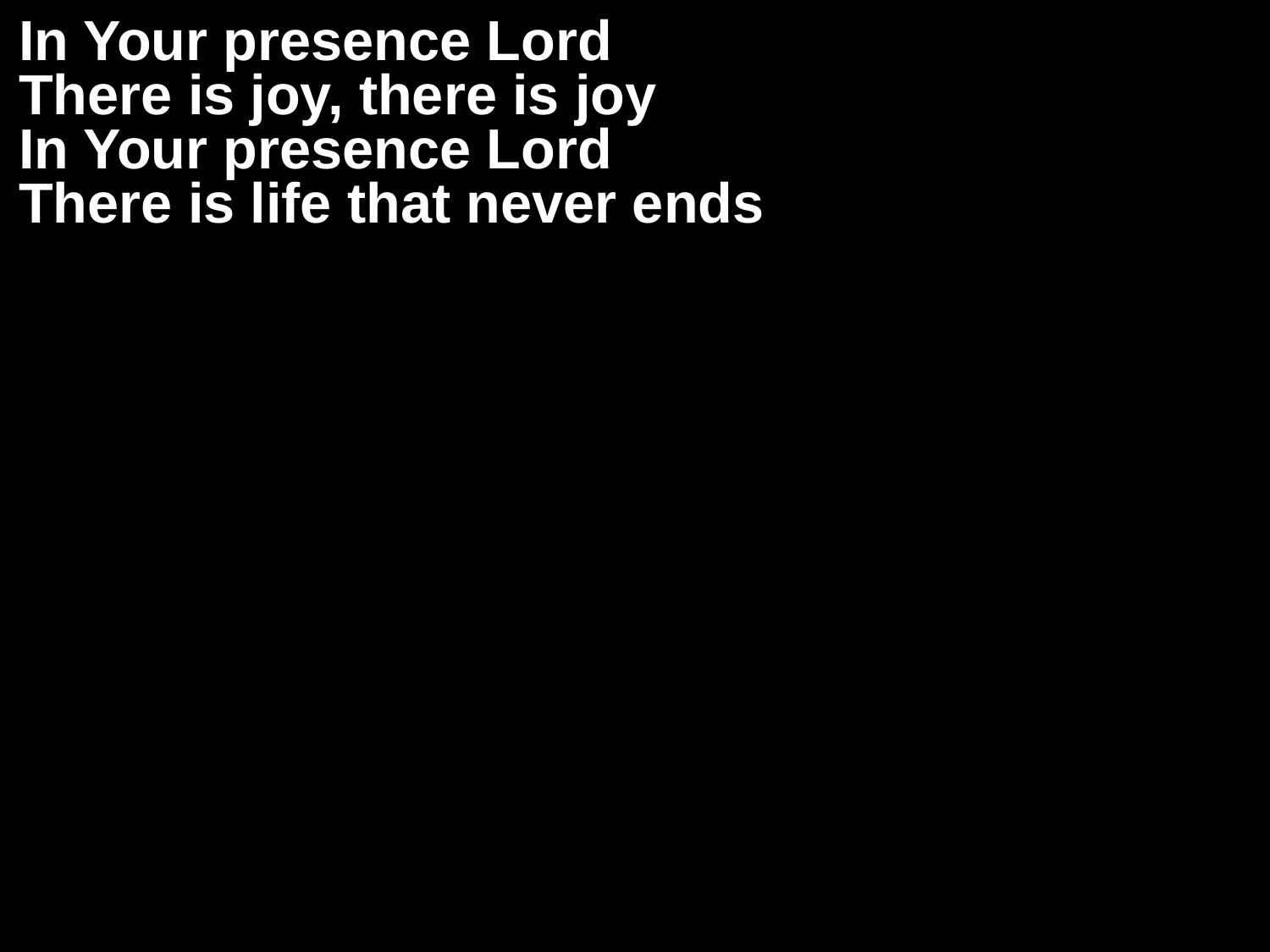

In Your presence Lord
There is joy, there is joy
In Your presence Lord
There is life that never ends